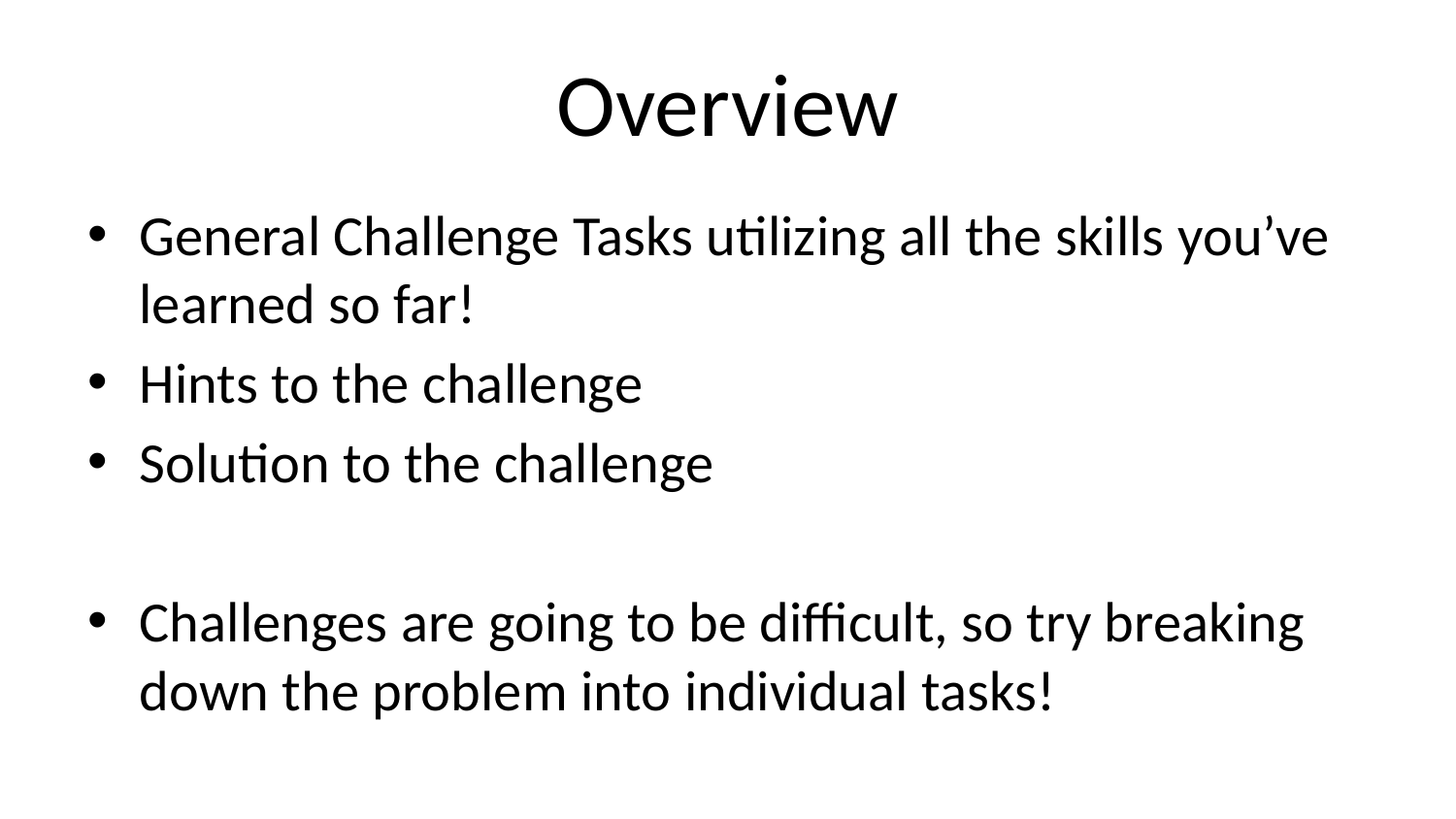

# Overview
General Challenge Tasks utilizing all the skills you’ve learned so far!
Hints to the challenge
Solution to the challenge

Challenges are going to be difficult, so try breaking down the problem into individual tasks!